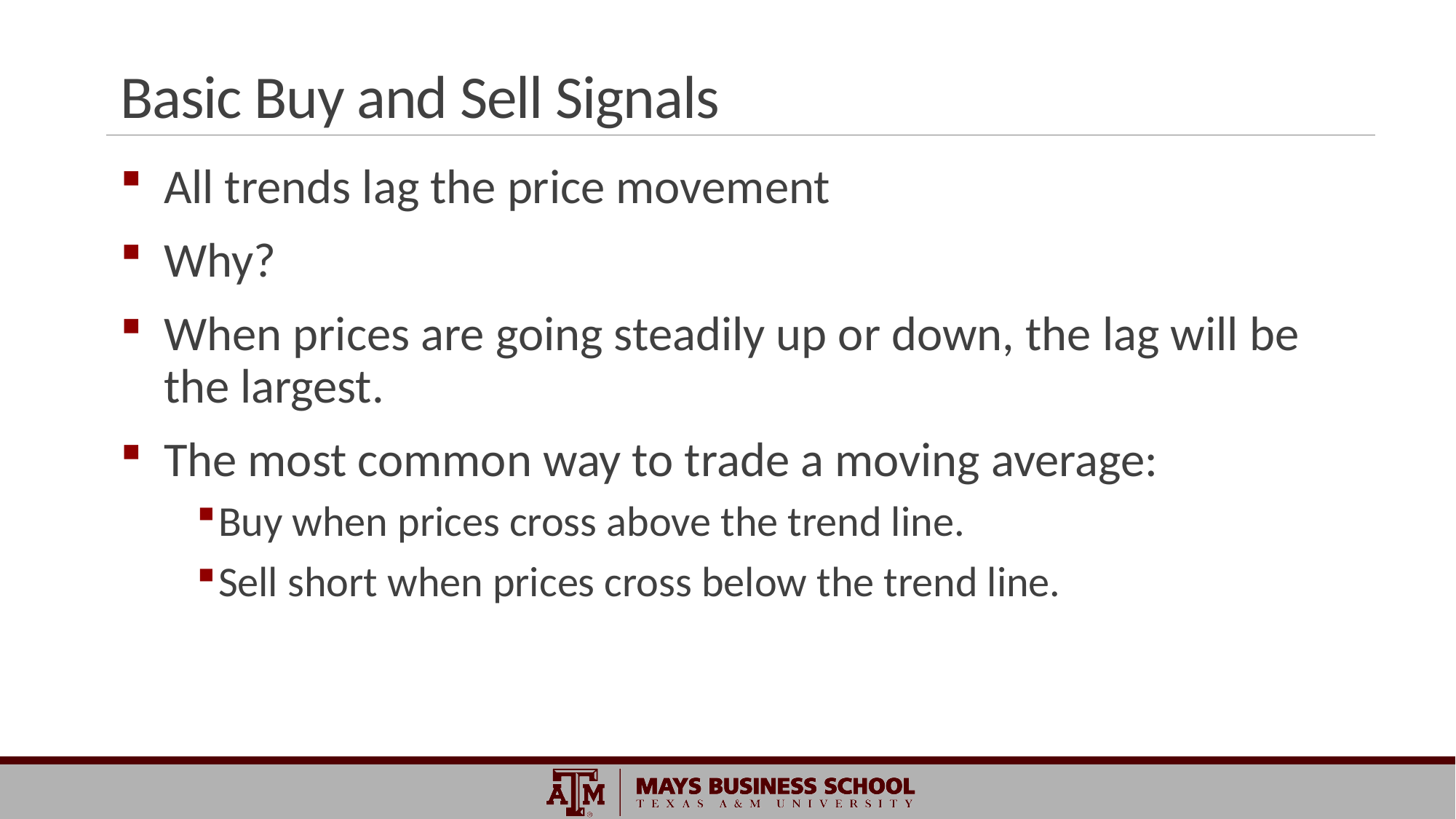

# Basic Buy and Sell Signals
All trends lag the price movement
Why?
When prices are going steadily up or down, the lag will be the largest.
The most common way to trade a moving average:
Buy when prices cross above the trend line.
Sell short when prices cross below the trend line.